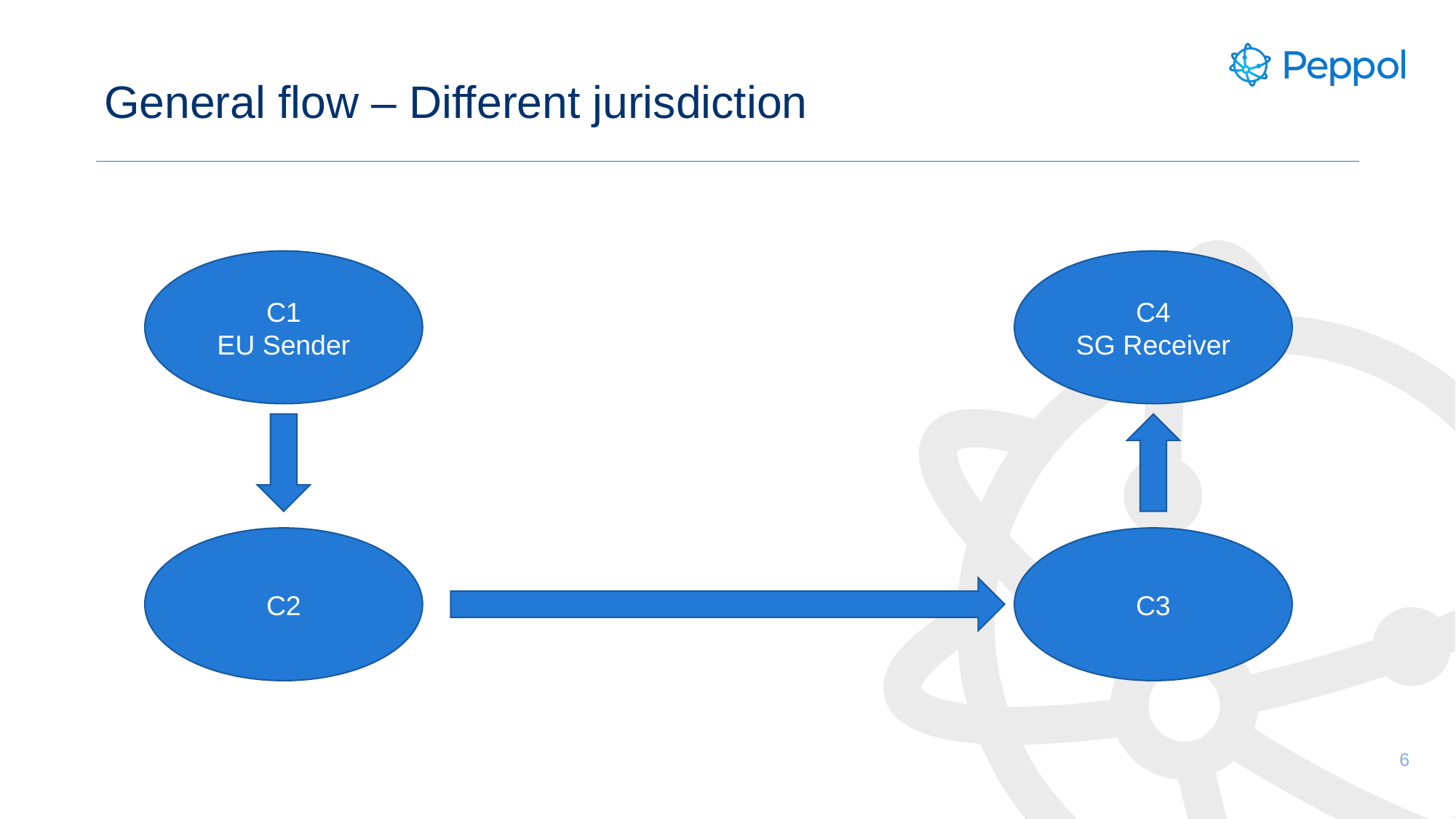

# General flow – Different jurisdiction
C1
EU Sender
C4
SG Receiver

C2
C3
6